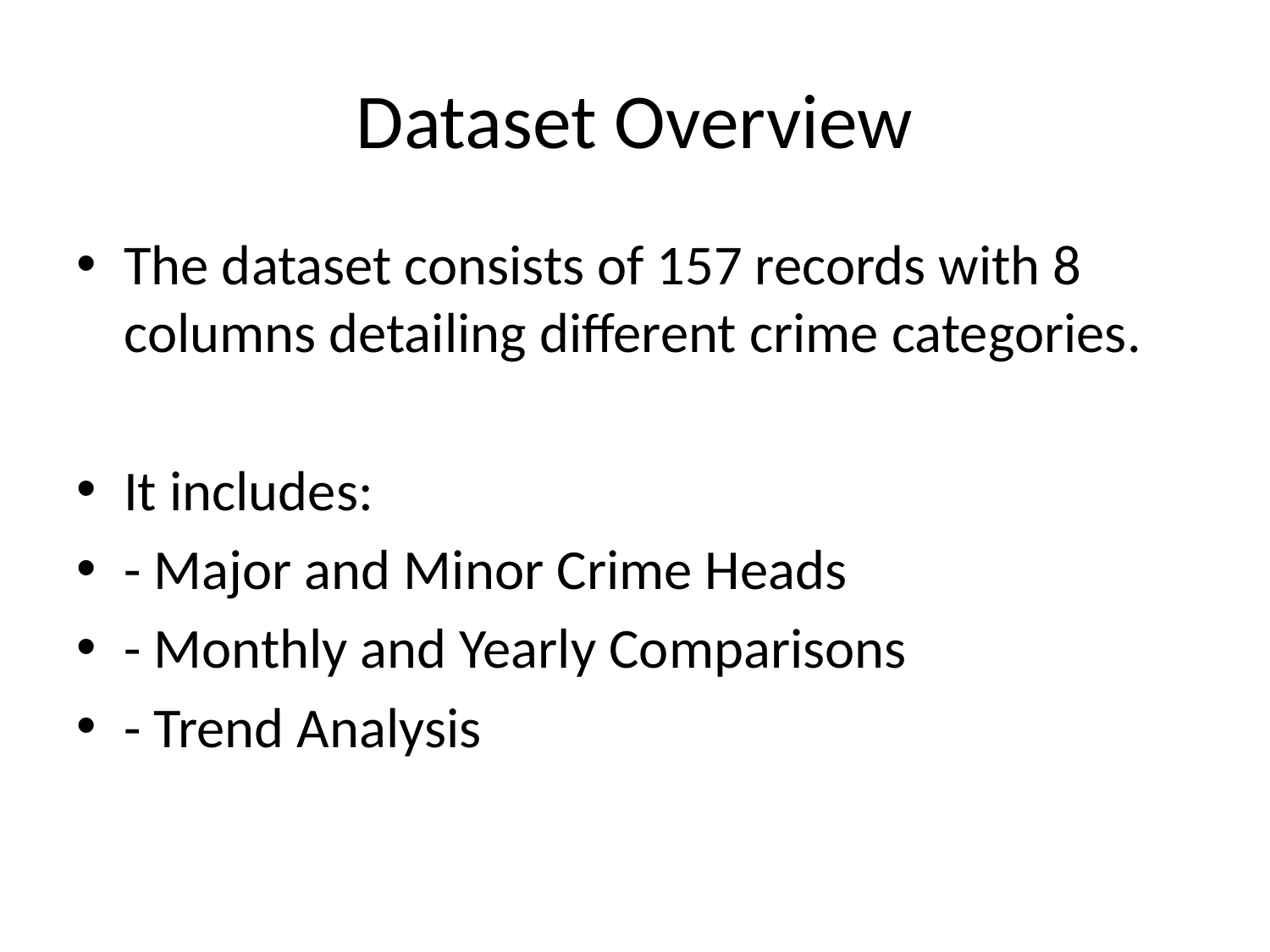

# Dataset Overview
The dataset consists of 157 records with 8 columns detailing different crime categories.

It includes:
- Major and Minor Crime Heads
- Monthly and Yearly Comparisons
- Trend Analysis